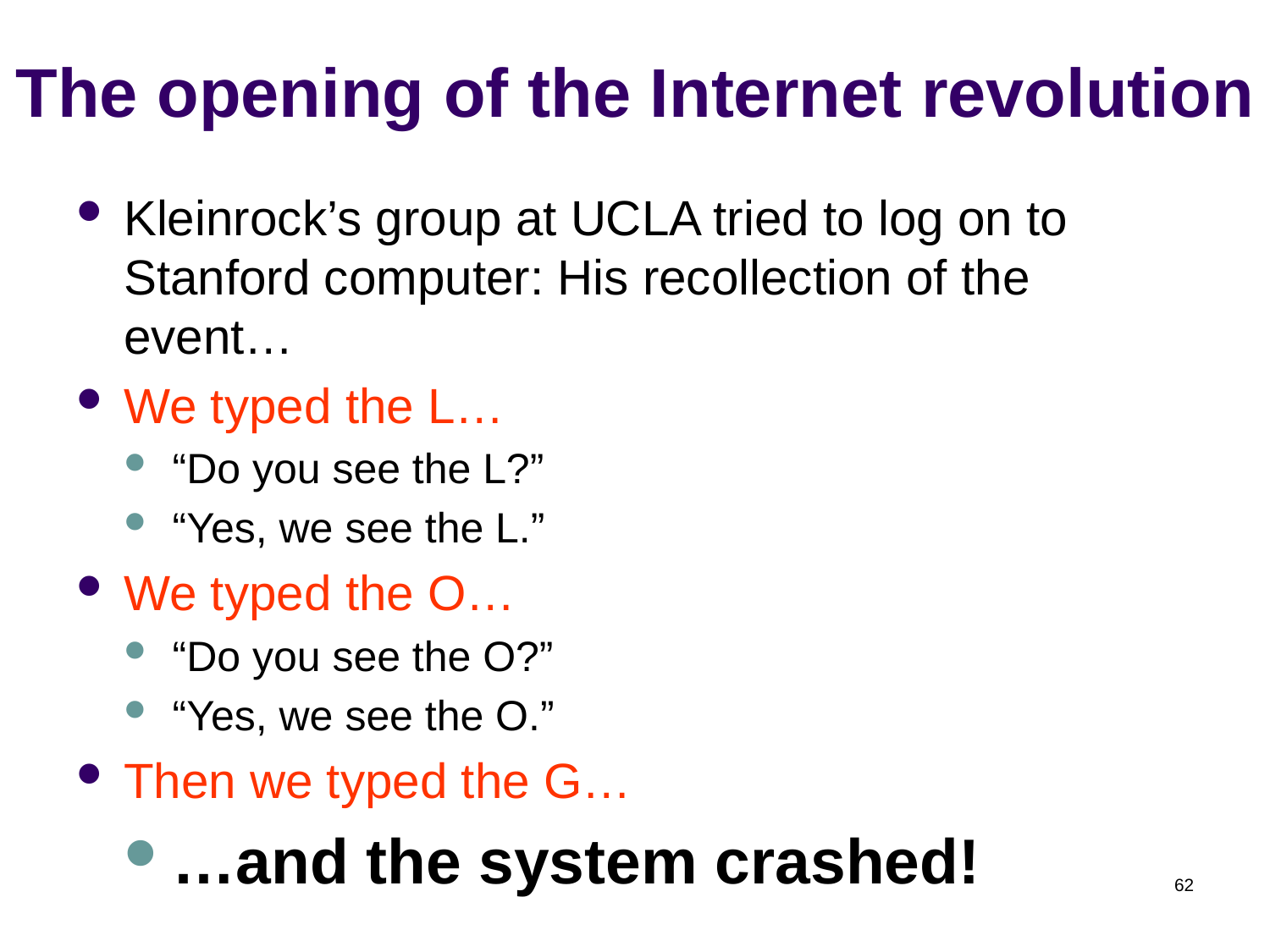

# The opening of the Internet revolution
Kleinrock’s group at UCLA tried to log on to Stanford computer: His recollection of the event…
We typed the L…
“Do you see the L?”
“Yes, we see the L.”
We typed the O…
“Do you see the O?”
“Yes, we see the O.”
Then we typed the G…
…and the system crashed!

62